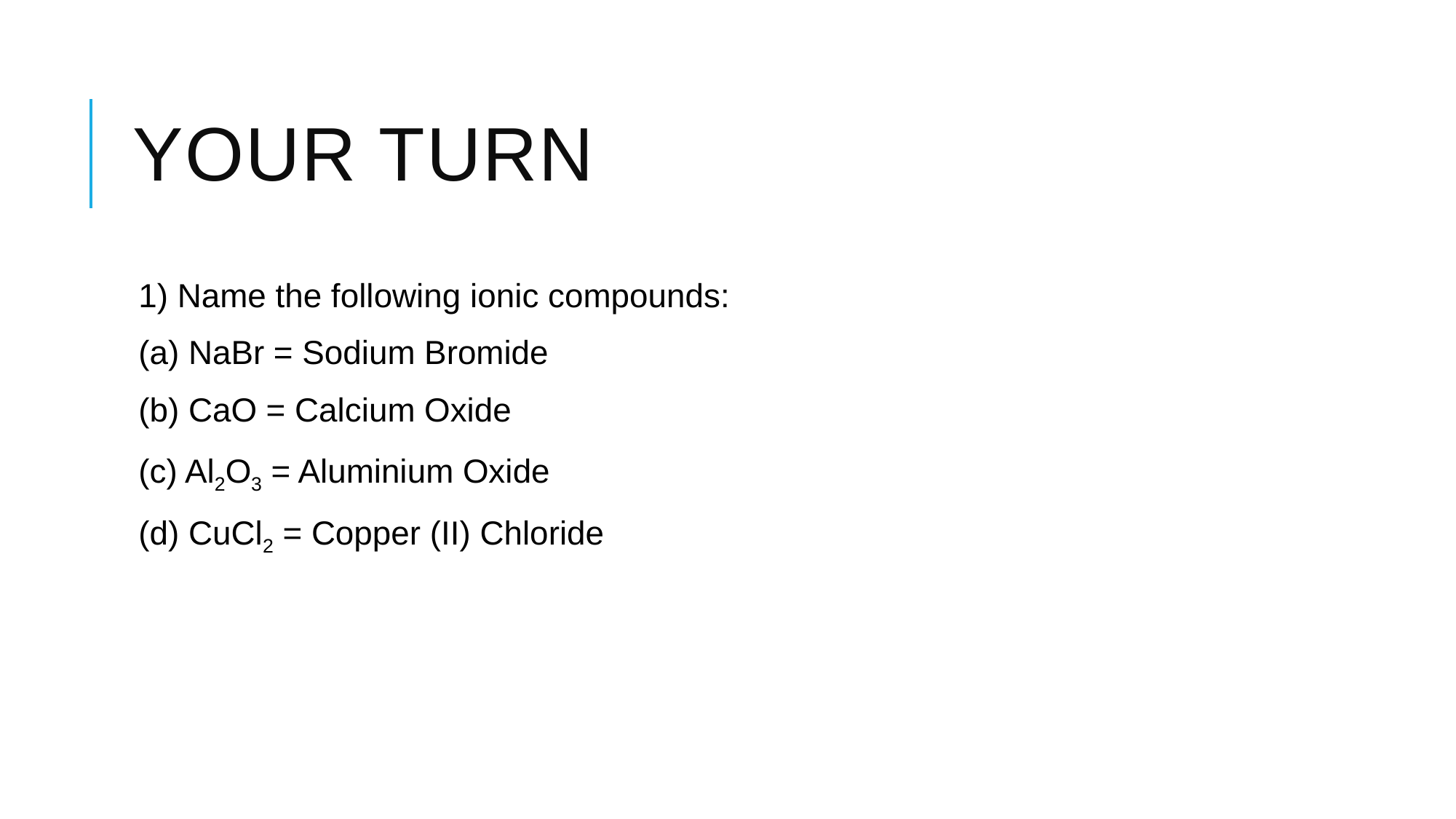

# Your turn
1) Name the following ionic compounds:
(a) NaBr = Sodium Bromide
(b) CaO = Calcium Oxide
(c) Al2O3 = Aluminium Oxide
(d) CuCl2 = Copper (II) Chloride